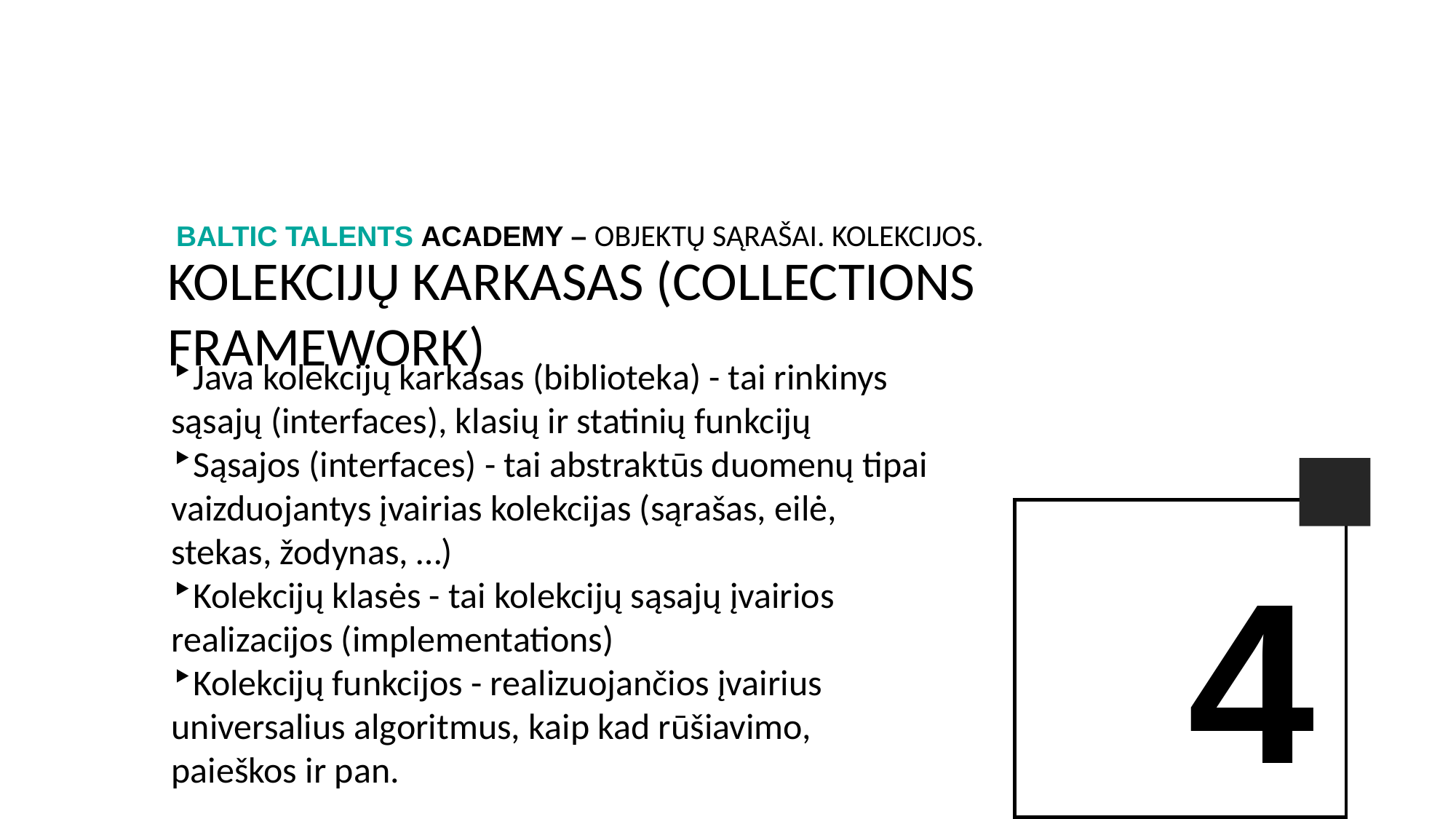

BALTIc TALENTs AcADEMy – Objektų sąrašai. Kolekcijos.

kolekcijų karkasas (collections framework)
Java kolekcijų karkasas (biblioteka) - tai rinkinys sąsajų (interfaces), klasių ir statinių funkcijų
Sąsajos (interfaces) - tai abstraktūs duomenų tipai vaizduojantys įvairias kolekcijas (sąrašas, eilė, stekas, žodynas, …)
Kolekcijų klasės - tai kolekcijų sąsajų įvairios realizacijos (implementations)
Kolekcijų funkcijos - realizuojančios įvairius universalius algoritmus, kaip kad rūšiavimo, paieškos ir pan.

4